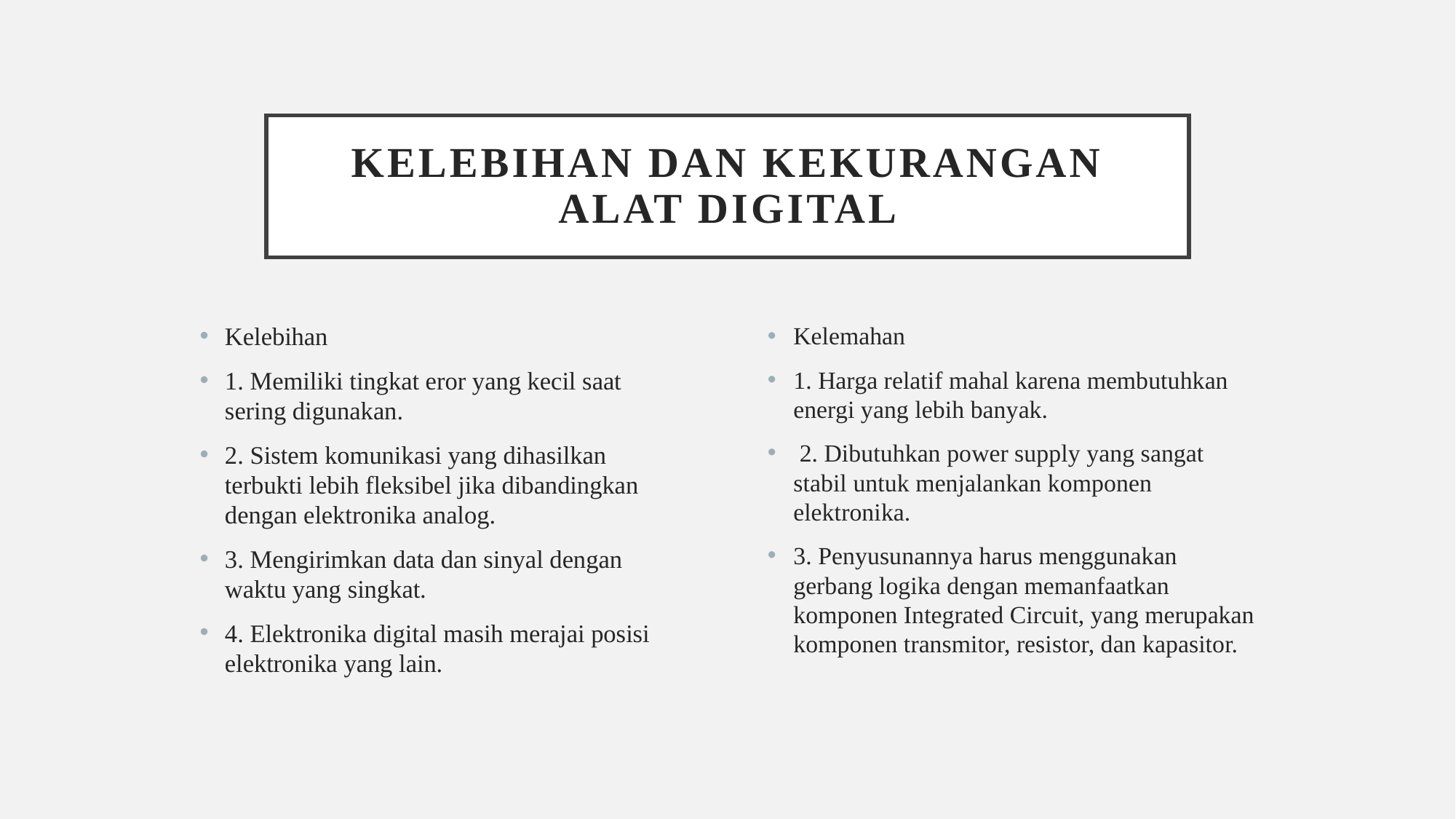

# Kelebihan dan kekurangan alat digital
Kelebihan
1. Memiliki tingkat eror yang kecil saat sering digunakan.
2. Sistem komunikasi yang dihasilkan terbukti lebih fleksibel jika dibandingkan dengan elektronika analog.
3. Mengirimkan data dan sinyal dengan waktu yang singkat.
4. Elektronika digital masih merajai posisi elektronika yang lain.

Kelemahan
1. Harga relatif mahal karena membutuhkan energi yang lebih banyak.
 2. Dibutuhkan power supply yang sangat stabil untuk menjalankan komponen elektronika.
3. Penyusunannya harus menggunakan gerbang logika dengan memanfaatkan komponen Integrated Circuit, yang merupakan komponen transmitor, resistor, dan kapasitor.